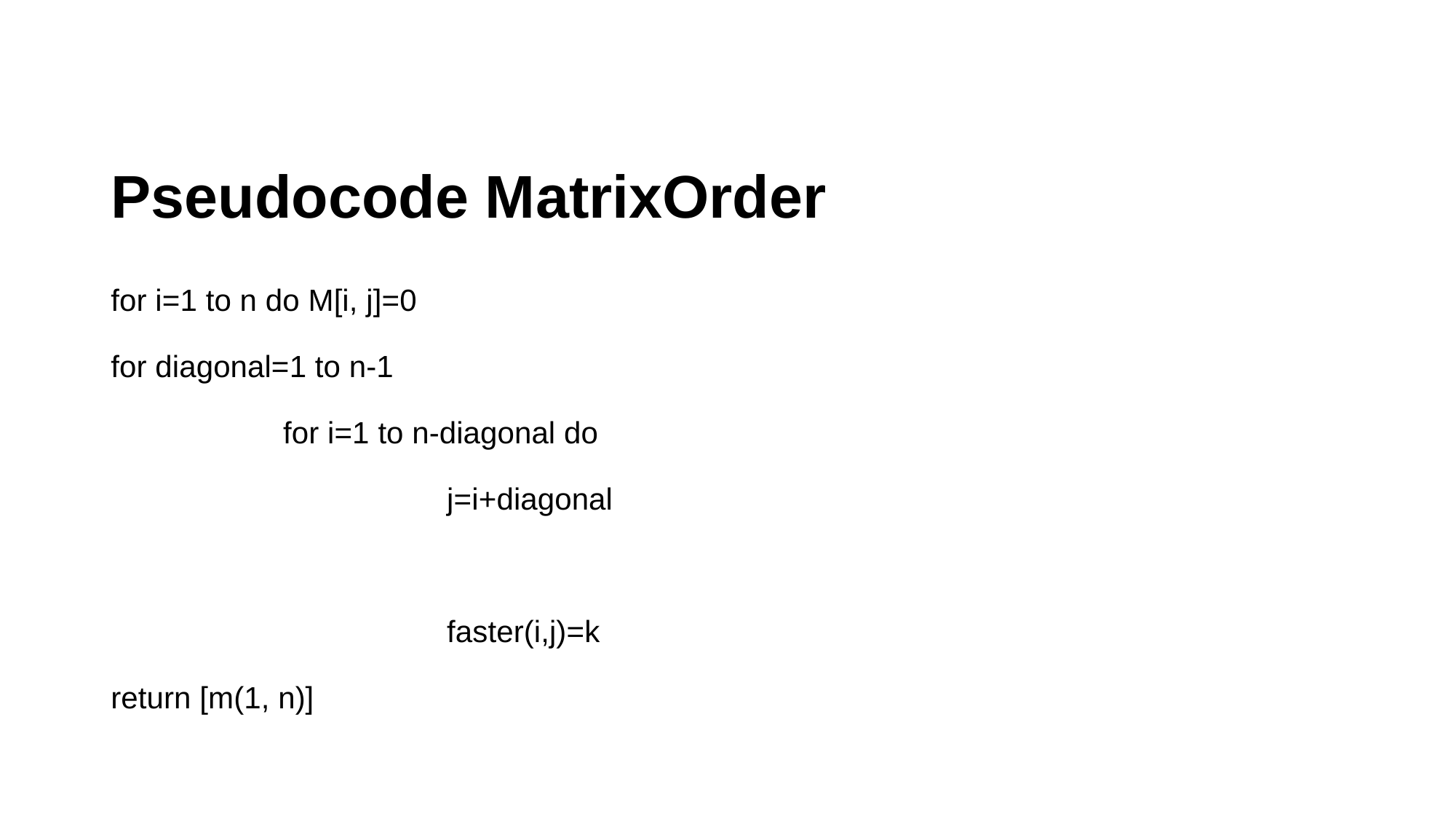

# Pseudocode MatrixOrder for i=1 to n do M[i, j]=0 for diagonal=1 to n-1 for i=1 to n-diagonal do j=i+diagonal faster(i,j)=k return [m(1, n)]